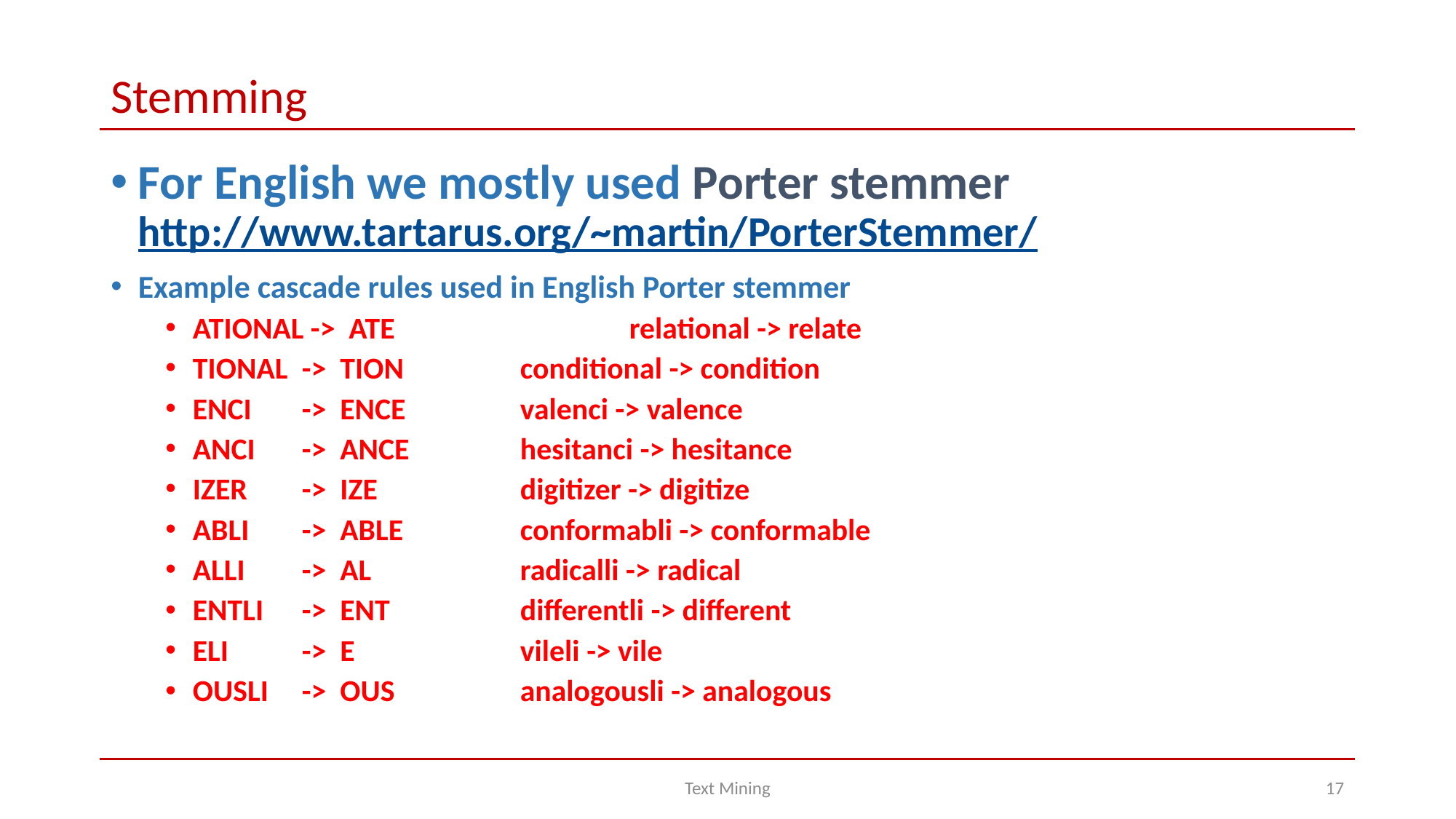

# Stemming
For English we mostly used Porter stemmer http://www.tartarus.org/~martin/PorterStemmer/
Example cascade rules used in English Porter stemmer
ATIONAL ->  ATE      		relational -> relate
TIONAL 	->  TION     	conditional -> condition
ENCI    	->  ENCE		valenci -> valence
ANCI    	->  ANCE        	hesitanci -> hesitance
IZER    	->  IZE            	digitizer -> digitize
ABLI    	->  ABLE          	conformabli -> conformable
ALLI    	->  AL               	radicalli -> radical
ENTLI   	->  ENT          	differentli -> different
ELI     	->  E                  	vileli -> vile
OUSLI   	->  OUS         	analogousli -> analogous

Text Mining
17